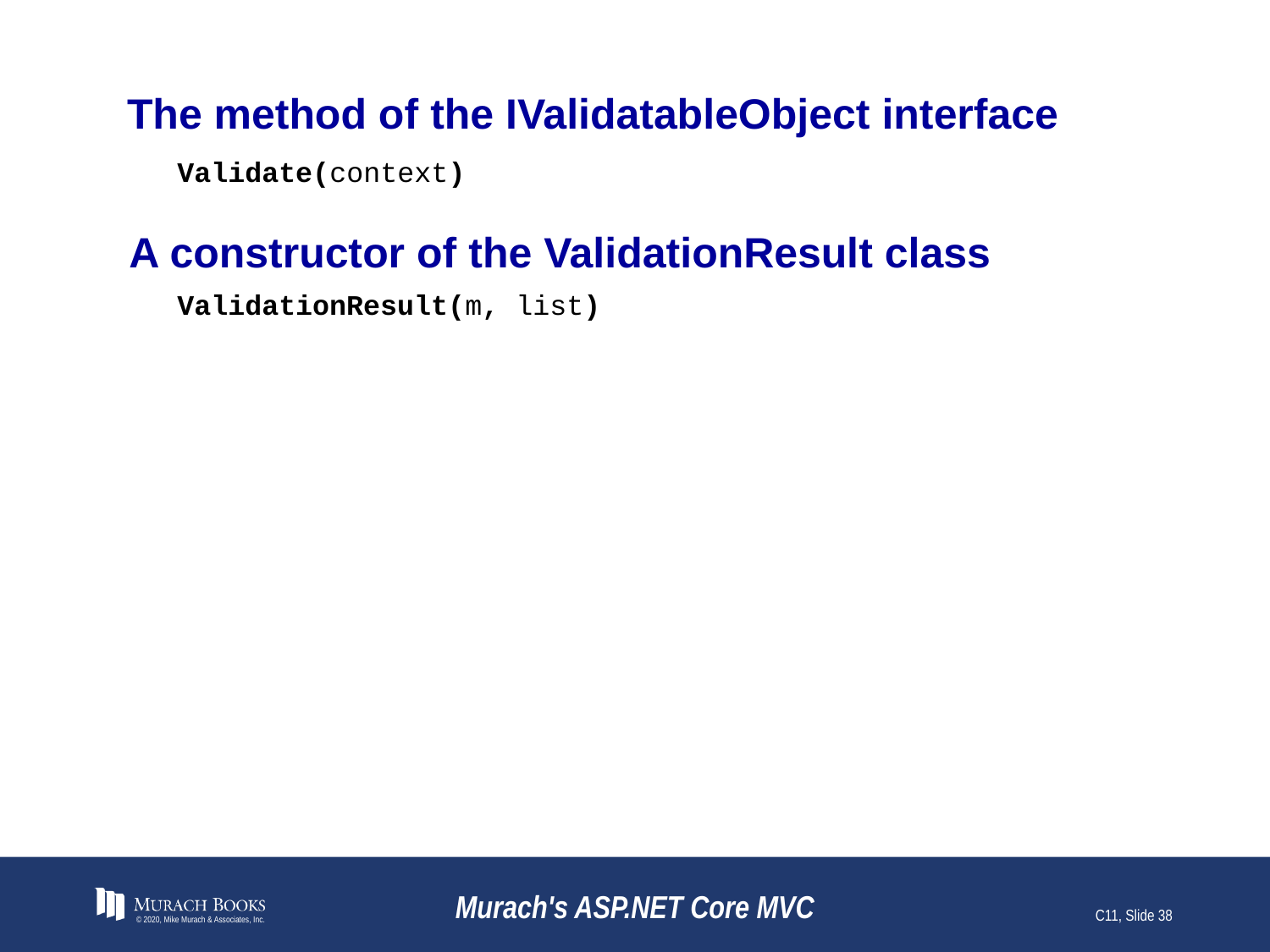

# The method of the IValidatableObject interface
Validate(context)
A constructor of the ValidationResult class
ValidationResult(m, list)

© 2020, Mike Murach & Associates, Inc.
Murach's ASP.NET Core MVC

C11, Slide 38